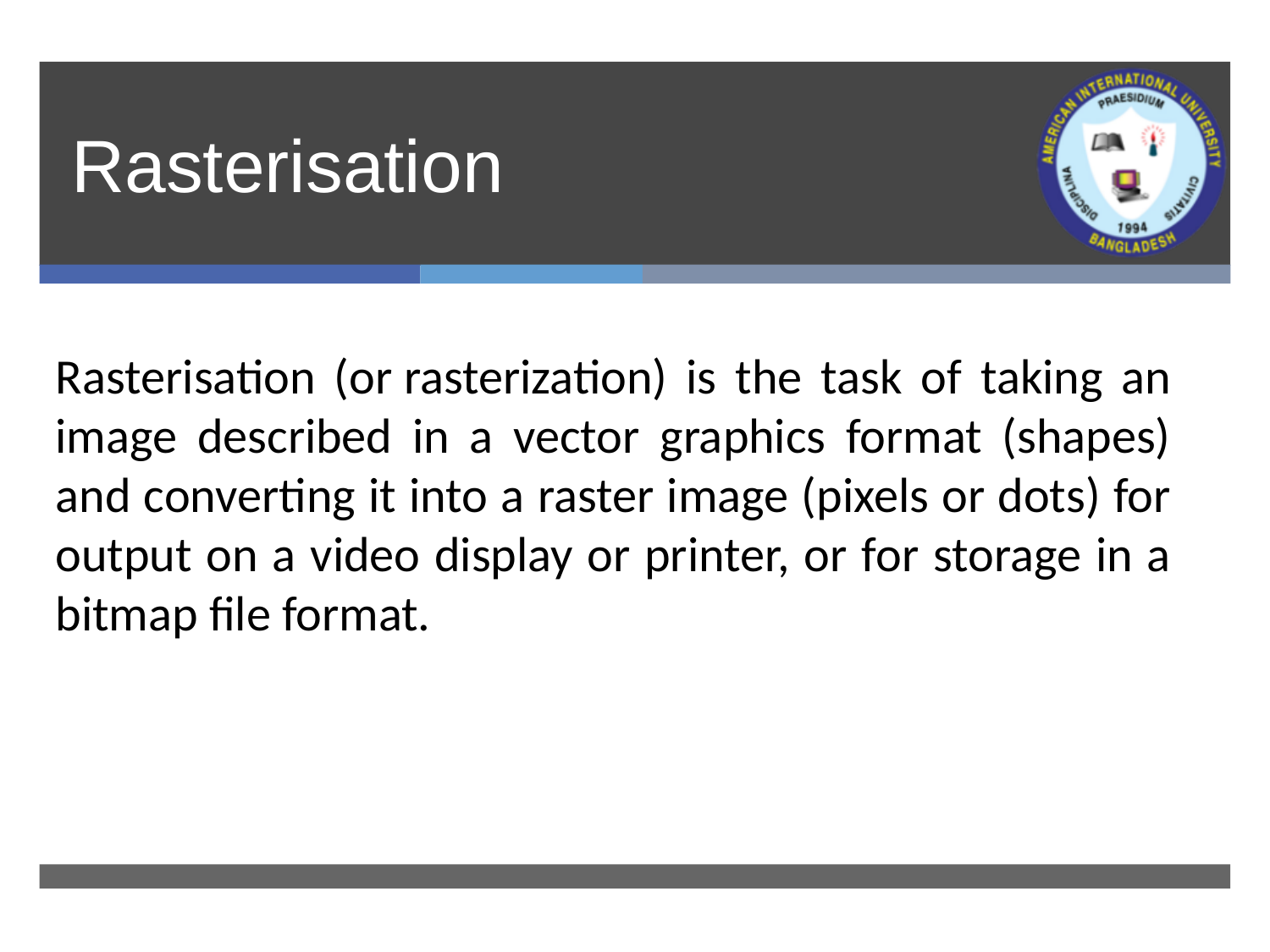

# Rasterisation
Rasterisation (or rasterization) is the task of taking an image described in a vector graphics format (shapes) and converting it into a raster image (pixels or dots) for output on a video display or printer, or for storage in a bitmap file format.